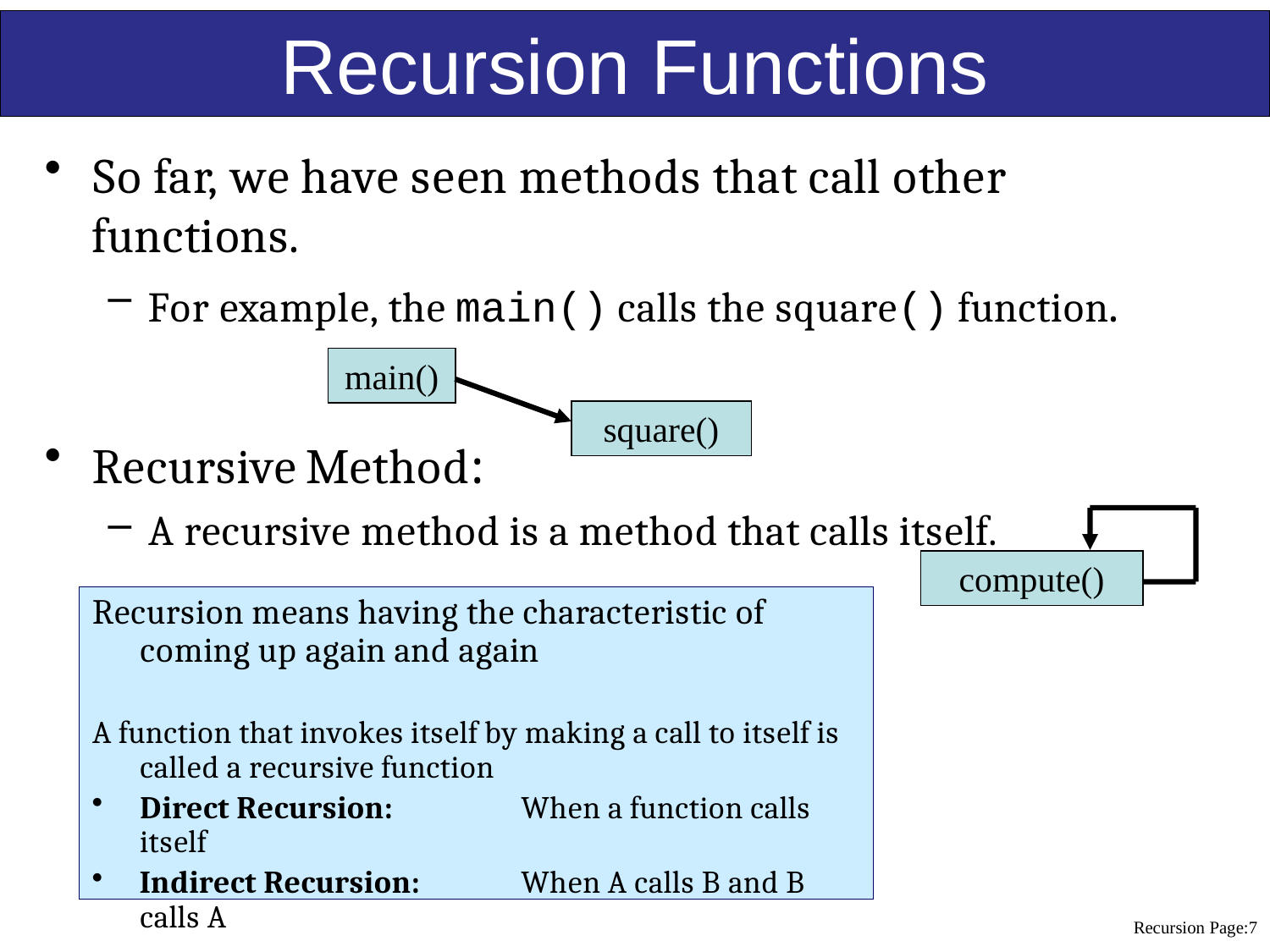

# Recursion Functions
So far, we have seen methods that call other functions.
For example, the main() calls the square() function.

Recursive Method:
A recursive method is a method that calls itself.
main()

square()

compute()

Recursion means having the characteristic of coming up again and again

A function that invokes itself by making a call to itself is called a recursive function
Direct Recursion: 	When a function calls itself
Indirect Recursion: 	When A calls B and B calls A